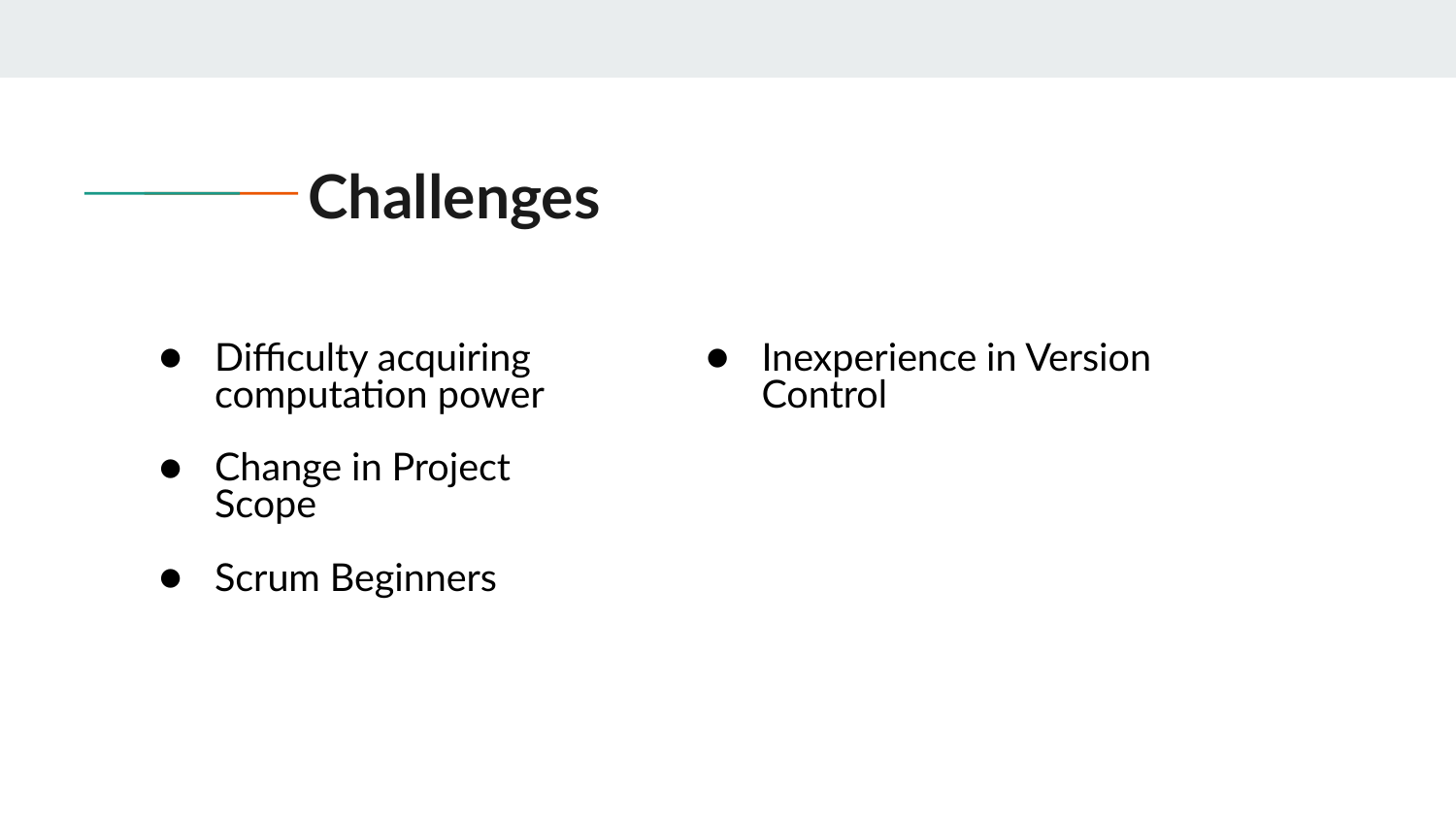

# Challenges

Difficulty acquiring computation power

Change in Project Scope

Scrum Beginners

Inexperience in Version Control